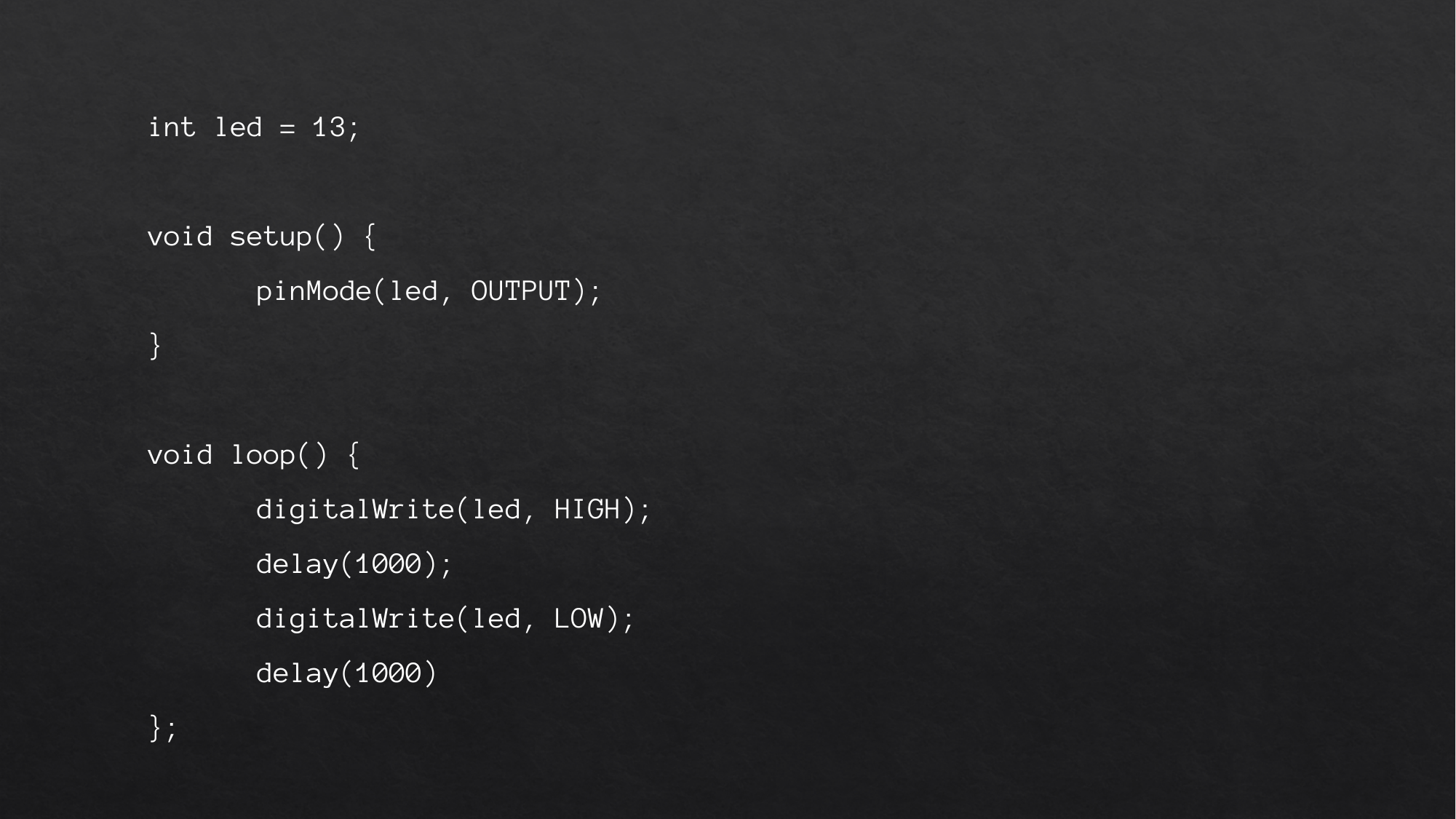

int led = 13;

void setup() {
	pinMode(led, OUTPUT);
}

void loop() {
	digitalWrite(led, HIGH);
	delay(1000);
	digitalWrite(led, LOW);
	delay(1000)
};